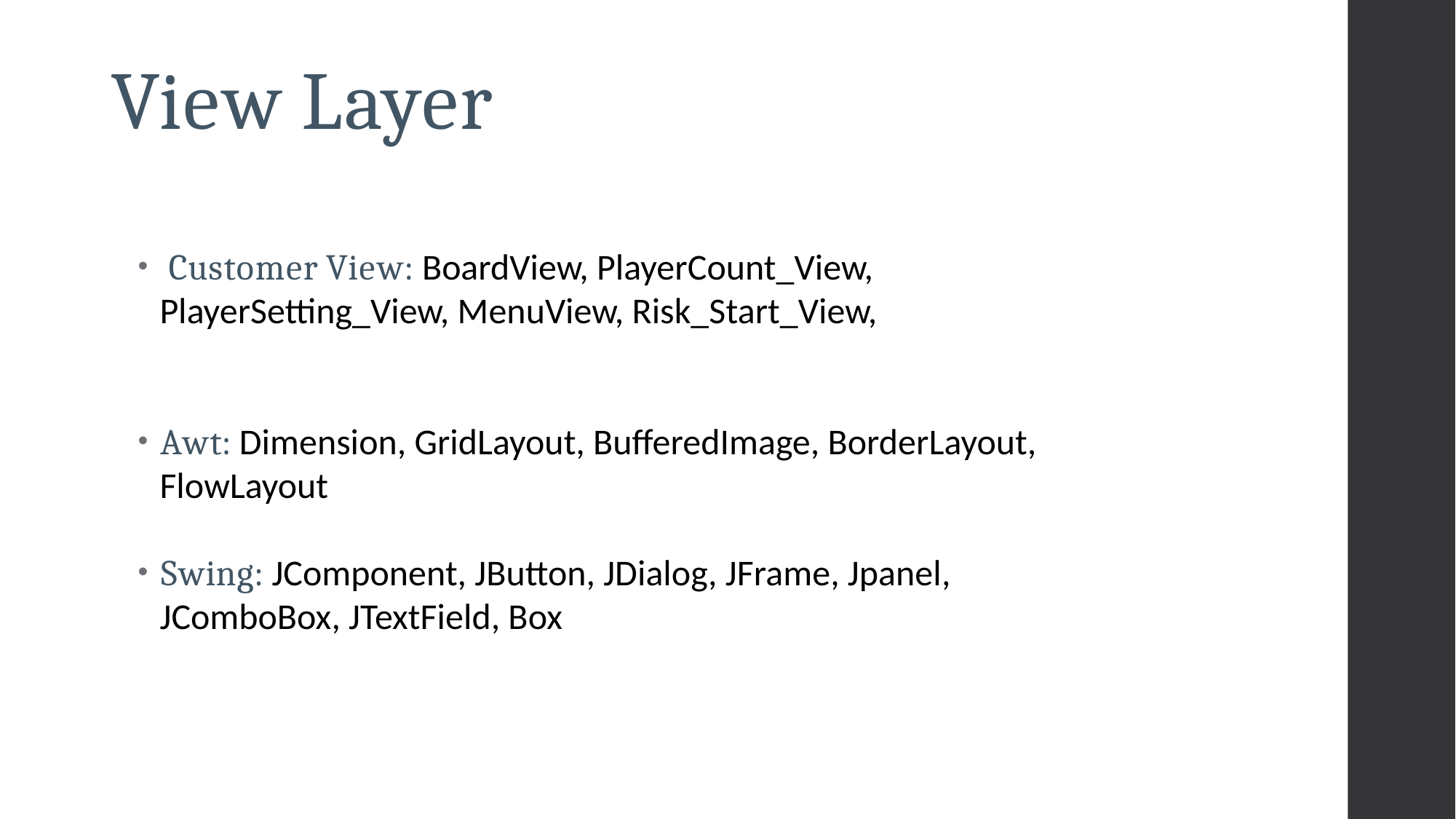

# View Layer

 Customer View: BoardView, PlayerCount_View, PlayerSetting_View, MenuView, Risk_Start_View,

Awt: Dimension, GridLayout, BufferedImage, BorderLayout, FlowLayout

Swing: JComponent, JButton, JDialog, JFrame, Jpanel, JComboBox, JTextField, Box